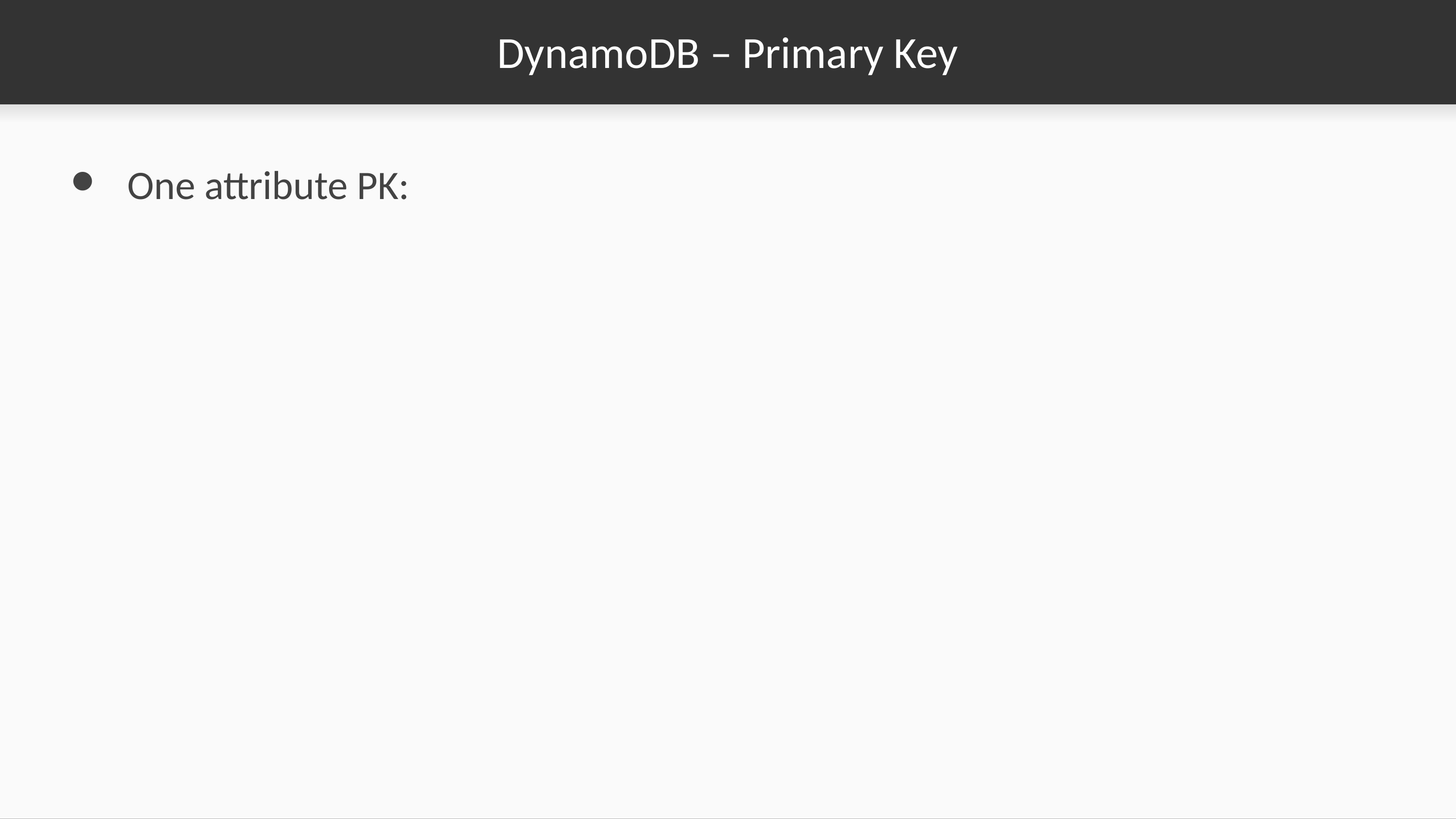

# DynamoDB – Primary Key
One attribute PK: